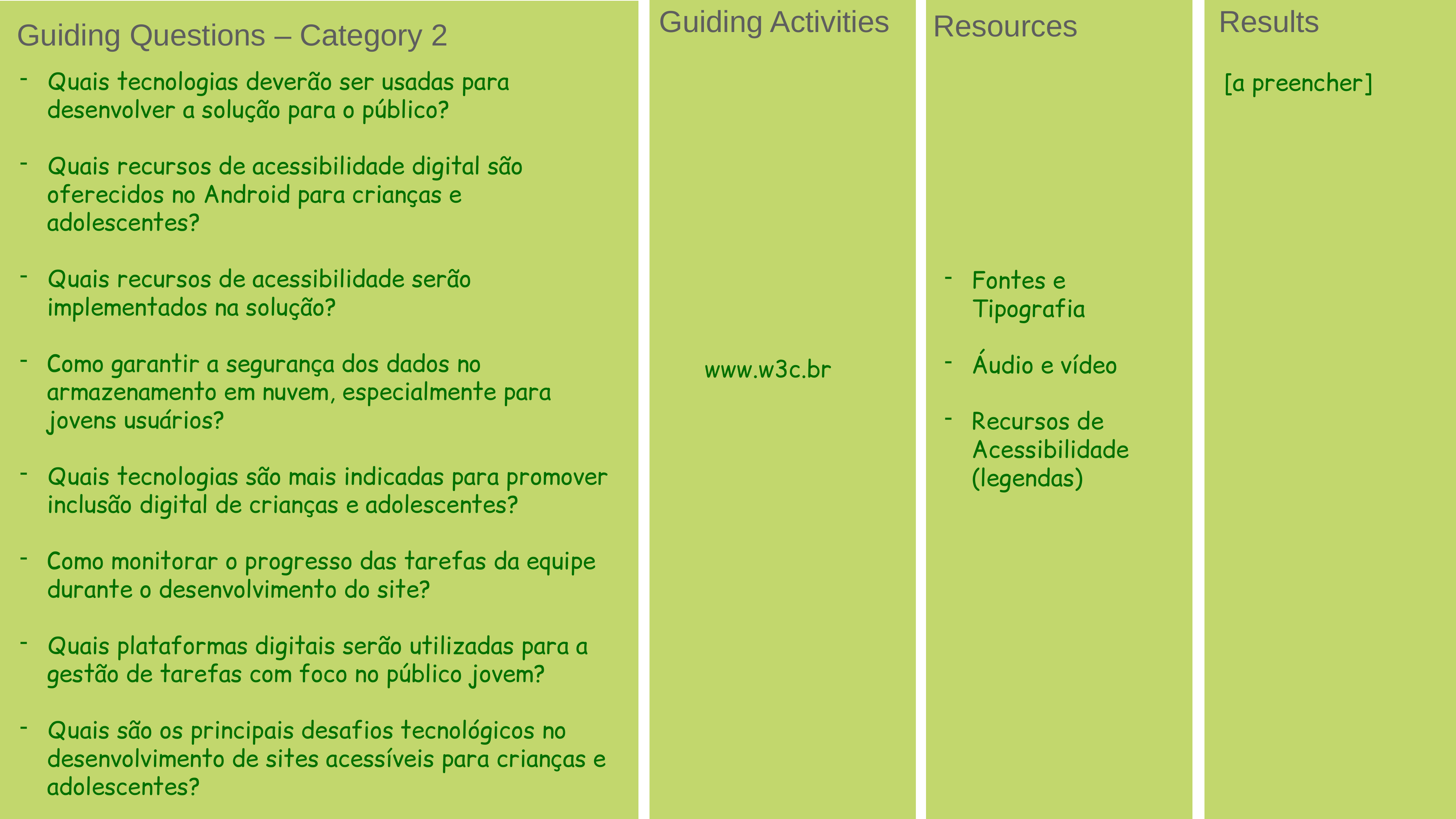

Guiding Activities
www.w3c.br

Guiding Questions – Category 2

Results
Resources
Quais tecnologias deverão ser usadas para desenvolver a solução para o público?
Quais recursos de acessibilidade digital são oferecidos no Android para crianças e adolescentes?
Quais recursos de acessibilidade serão implementados na solução?
Como garantir a segurança dos dados no armazenamento em nuvem, especialmente para jovens usuários?
Quais tecnologias são mais indicadas para promover inclusão digital de crianças e adolescentes?
Como monitorar o progresso das tarefas da equipe durante o desenvolvimento do site?
Quais plataformas digitais serão utilizadas para a gestão de tarefas com foco no público jovem?
Quais são os principais desafios tecnológicos no desenvolvimento de sites acessíveis para crianças e adolescentes?
[a preencher]
Fontes e Tipografia

Áudio e vídeo

Recursos de Acessibilidade (legendas)